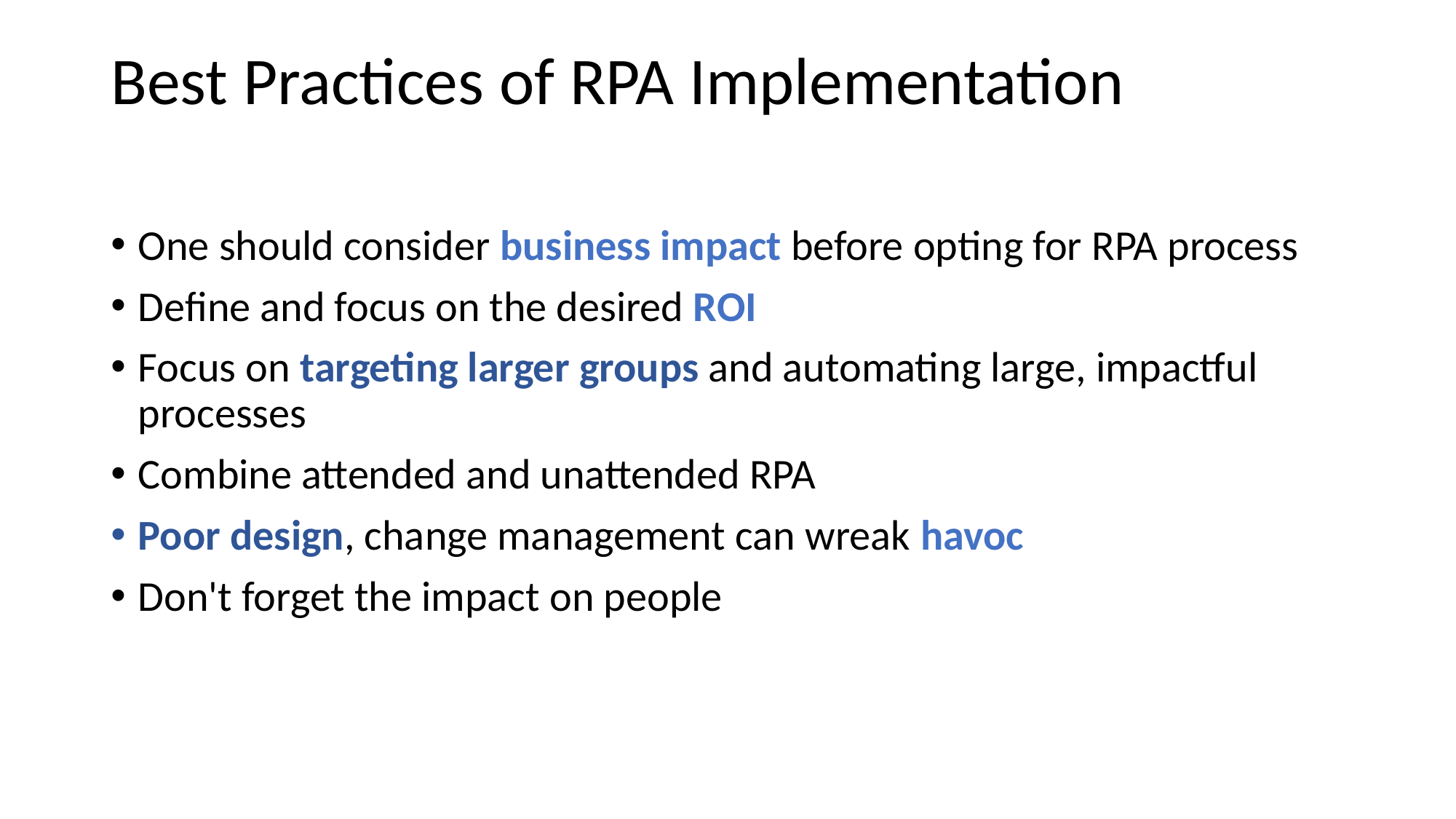

# Best Practices of RPA Implementation
One should consider business impact before opting for RPA process
Define and focus on the desired ROI
Focus on targeting larger groups and automating large, impactful processes
Combine attended and unattended RPA
Poor design, change management can wreak havoc
Don't forget the impact on people